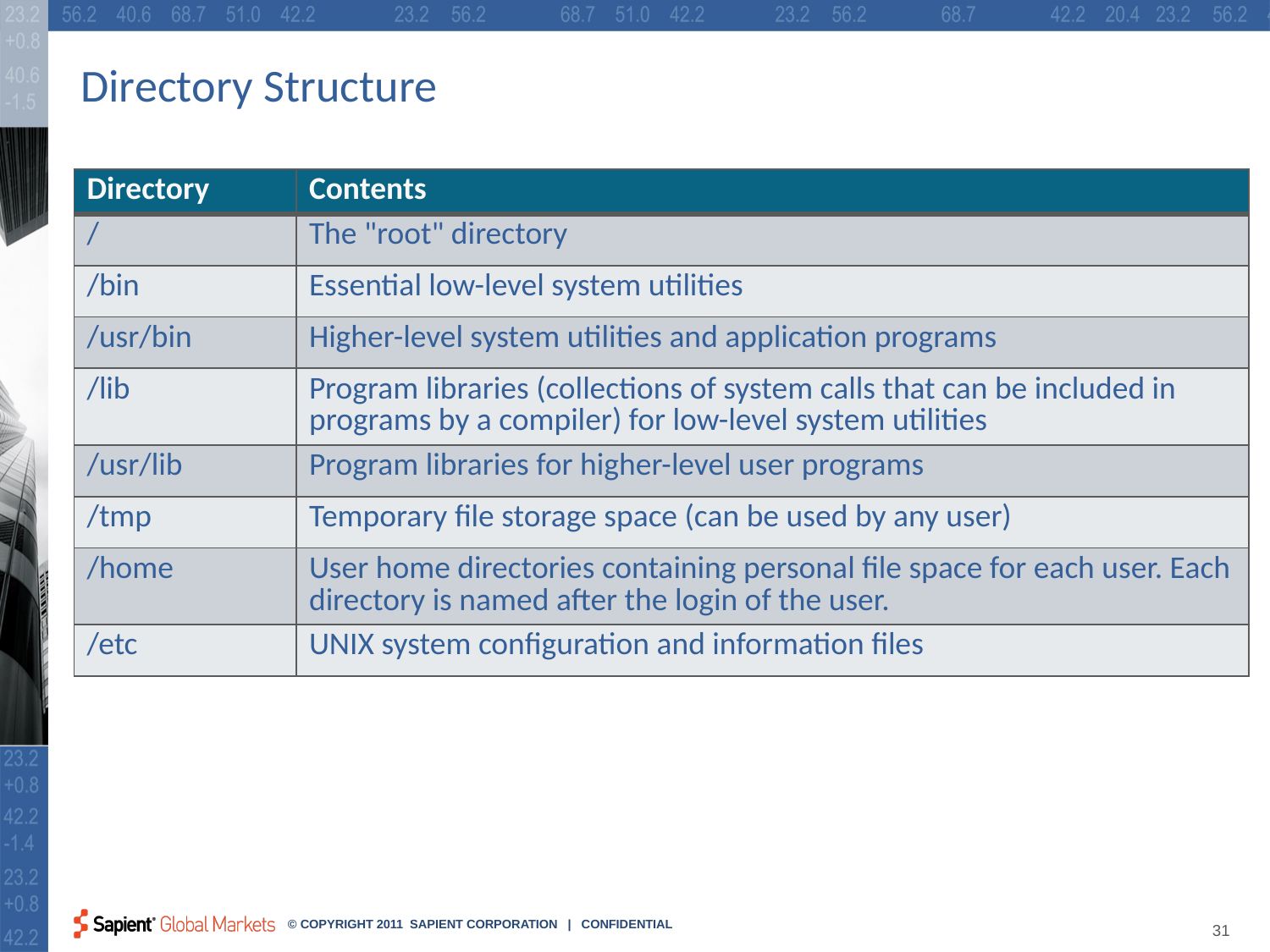

# Directory Structure
| Directory | Contents |
| --- | --- |
| / | The "root" directory |
| /bin | Essential low-level system utilities |
| /usr/bin | Higher-level system utilities and application programs |
| /lib | Program libraries (collections of system calls that can be included in programs by a compiler) for low-level system utilities |
| /usr/lib | Program libraries for higher-level user programs |
| /tmp | Temporary file storage space (can be used by any user) |
| /home | User home directories containing personal file space for each user. Each directory is named after the login of the user. |
| /etc | UNIX system configuration and information files |